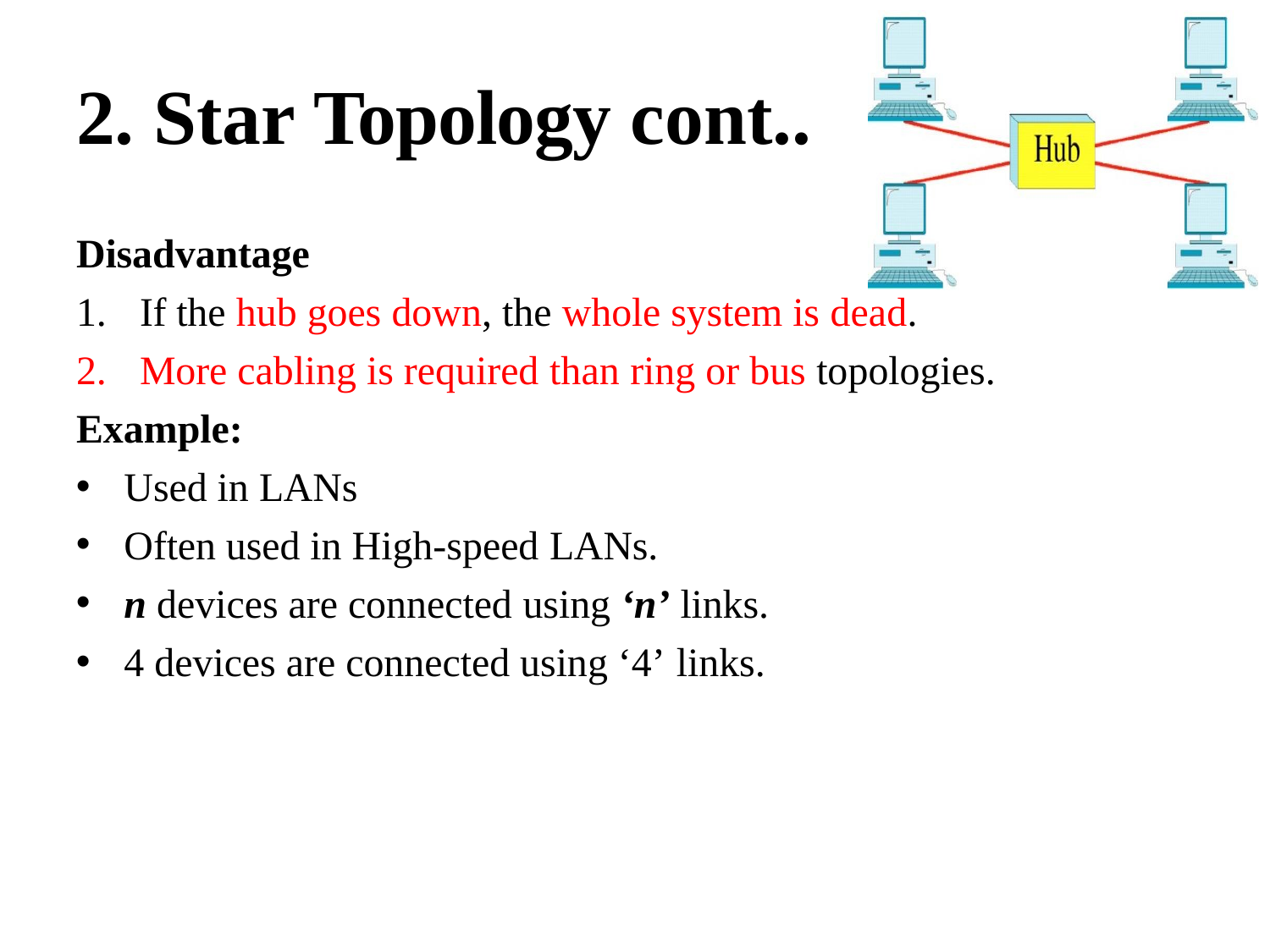

# 2. Star Topology cont..
Disadvantage
If the hub goes down, the whole system is dead.
More cabling is required than ring or bus topologies.
Example:
Used in LANs
Often used in High-speed LANs.
n devices are connected using ‘n’ links.
4 devices are connected using ‘4’ links.